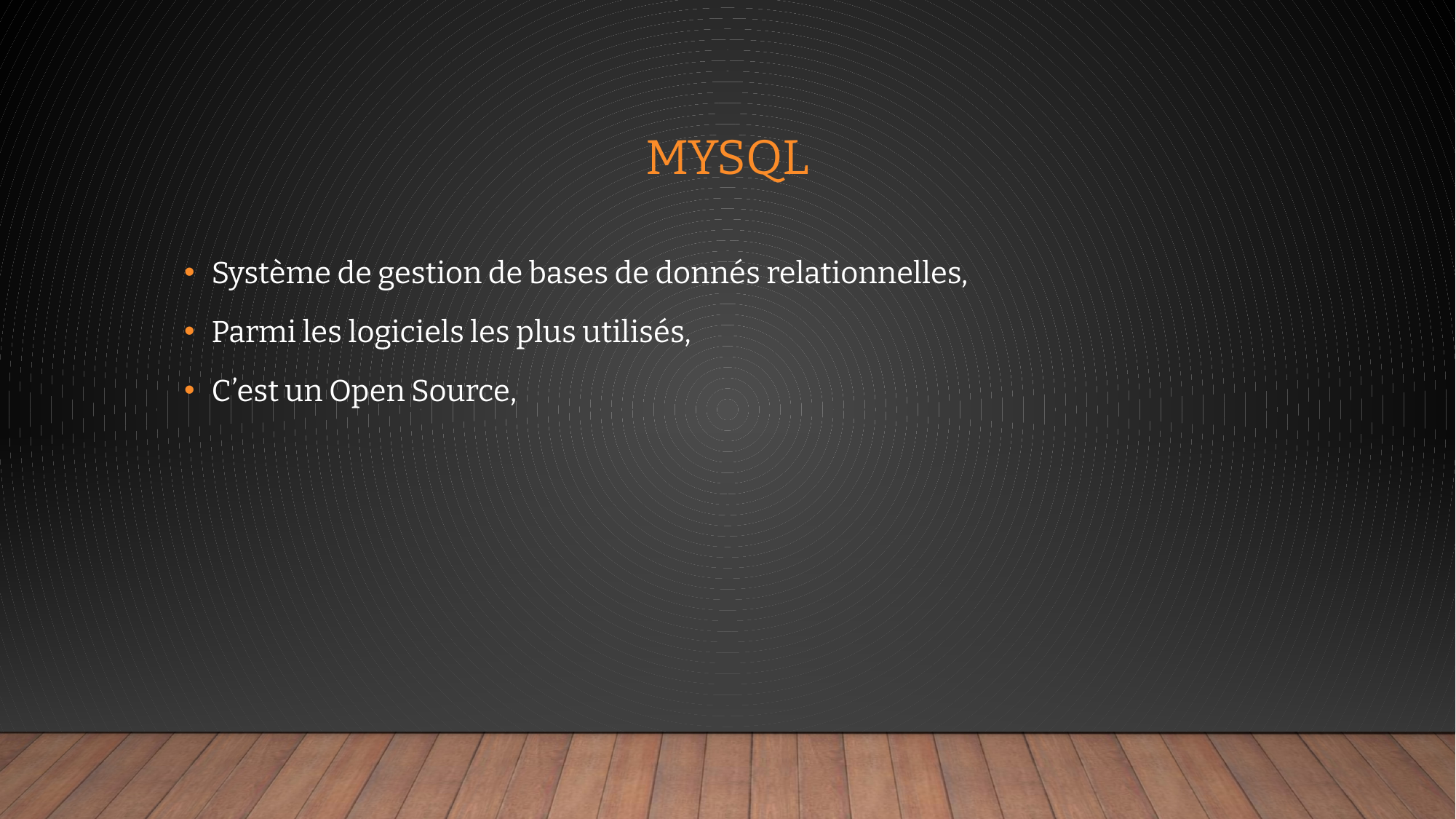

# MySQL
Système de gestion de bases de donnés relationnelles,
Parmi les logiciels les plus utilisés,
C’est un Open Source,